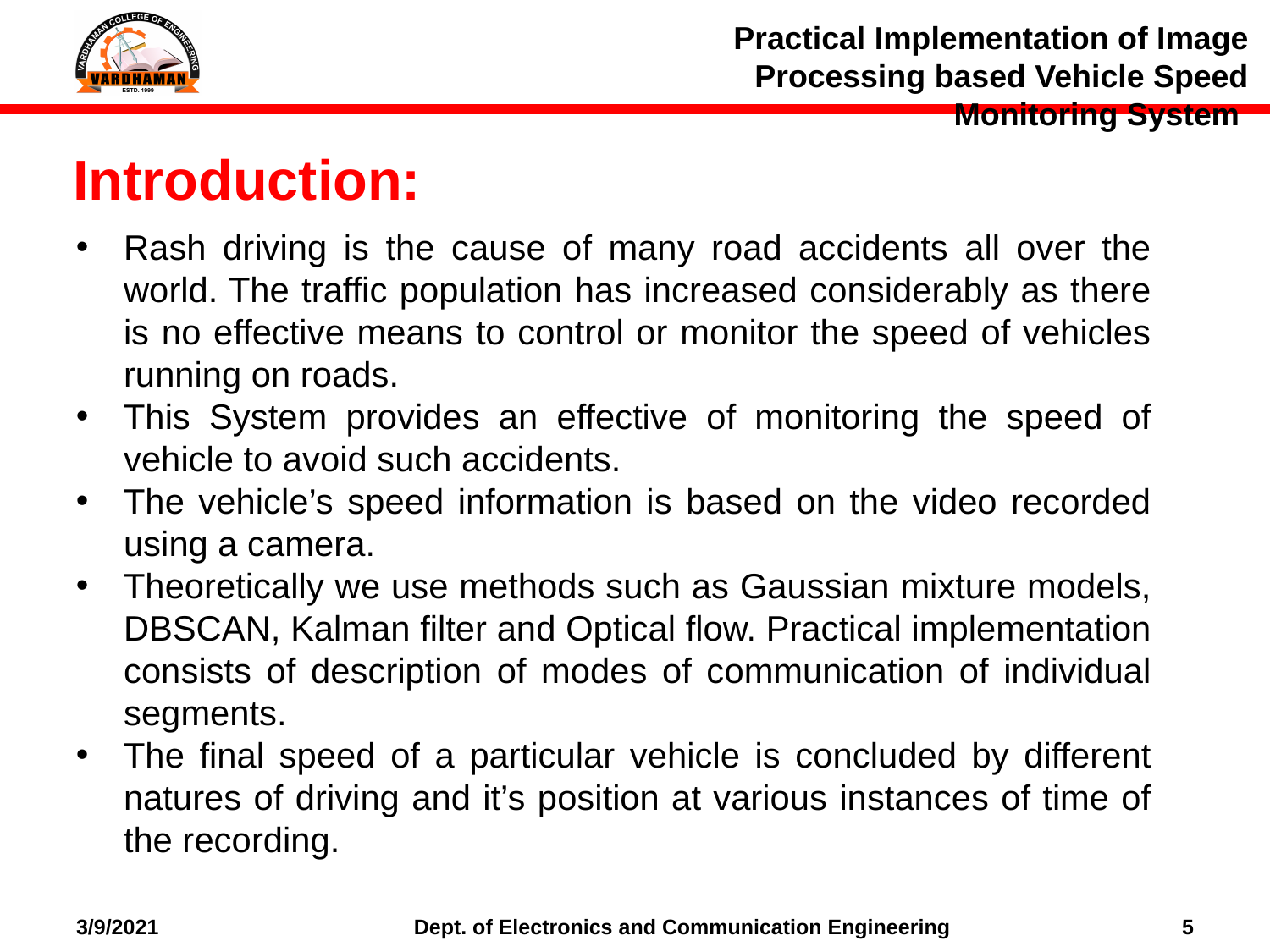

Practical Implementation of Image Processing based Vehicle Speed Monitoring System

Introduction:
Rash driving is the cause of many road accidents all over the world. The traffic population has increased considerably as there is no effective means to control or monitor the speed of vehicles running on roads.
This System provides an effective of monitoring the speed of vehicle to avoid such accidents.
The vehicle’s speed information is based on the video recorded using a camera.
Theoretically we use methods such as Gaussian mixture models, DBSCAN, Kalman filter and Optical flow. Practical implementation consists of description of modes of communication of individual segments.
The final speed of a particular vehicle is concluded by different natures of driving and it’s position at various instances of time of the recording.

Dept. of Electronics and Communication Engineering
3/9/2021
5